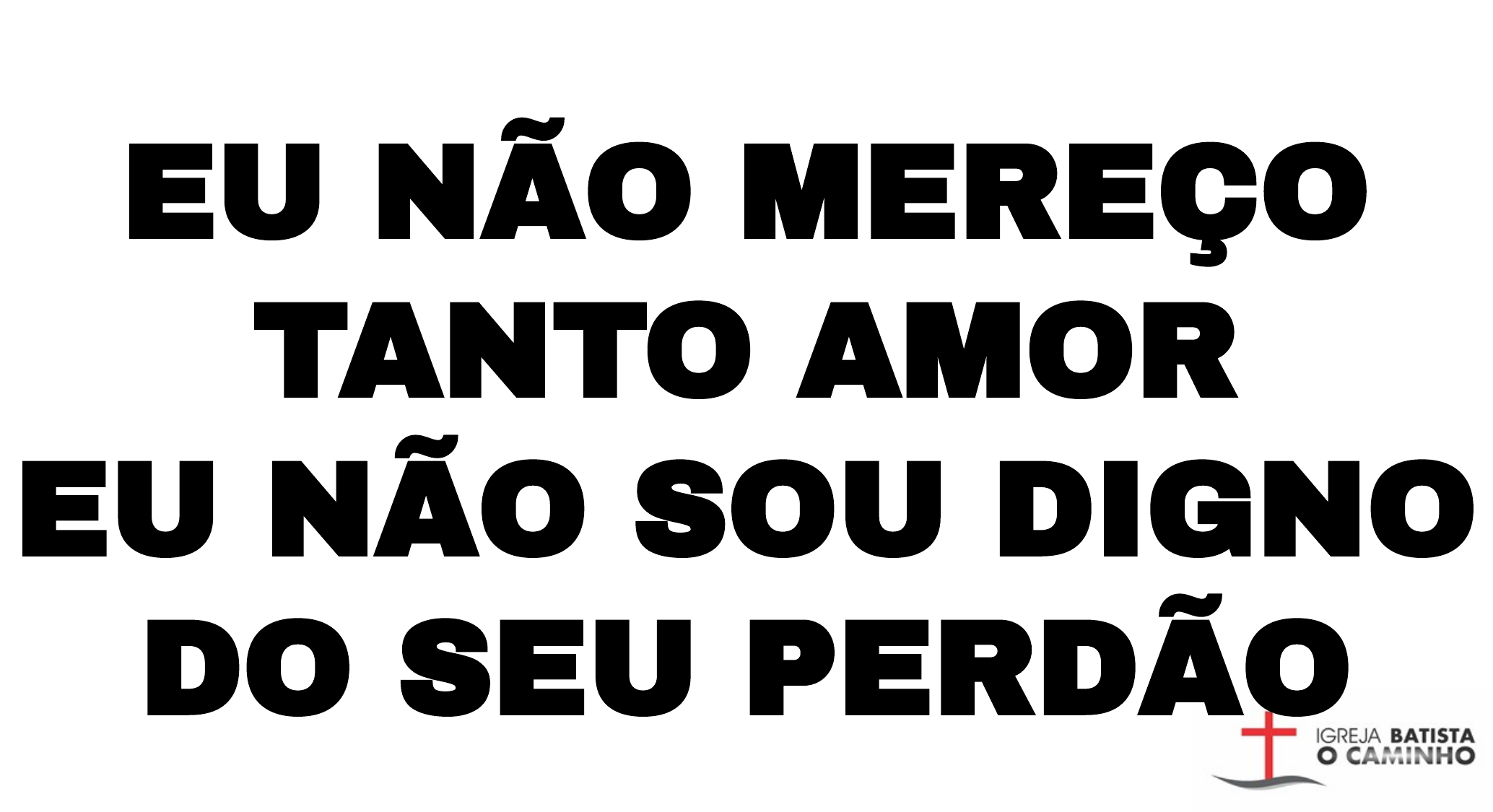

EU NÃO MEREÇO TANTO AMOR
EU NÃO SOU DIGNO DO SEU PERDÃO